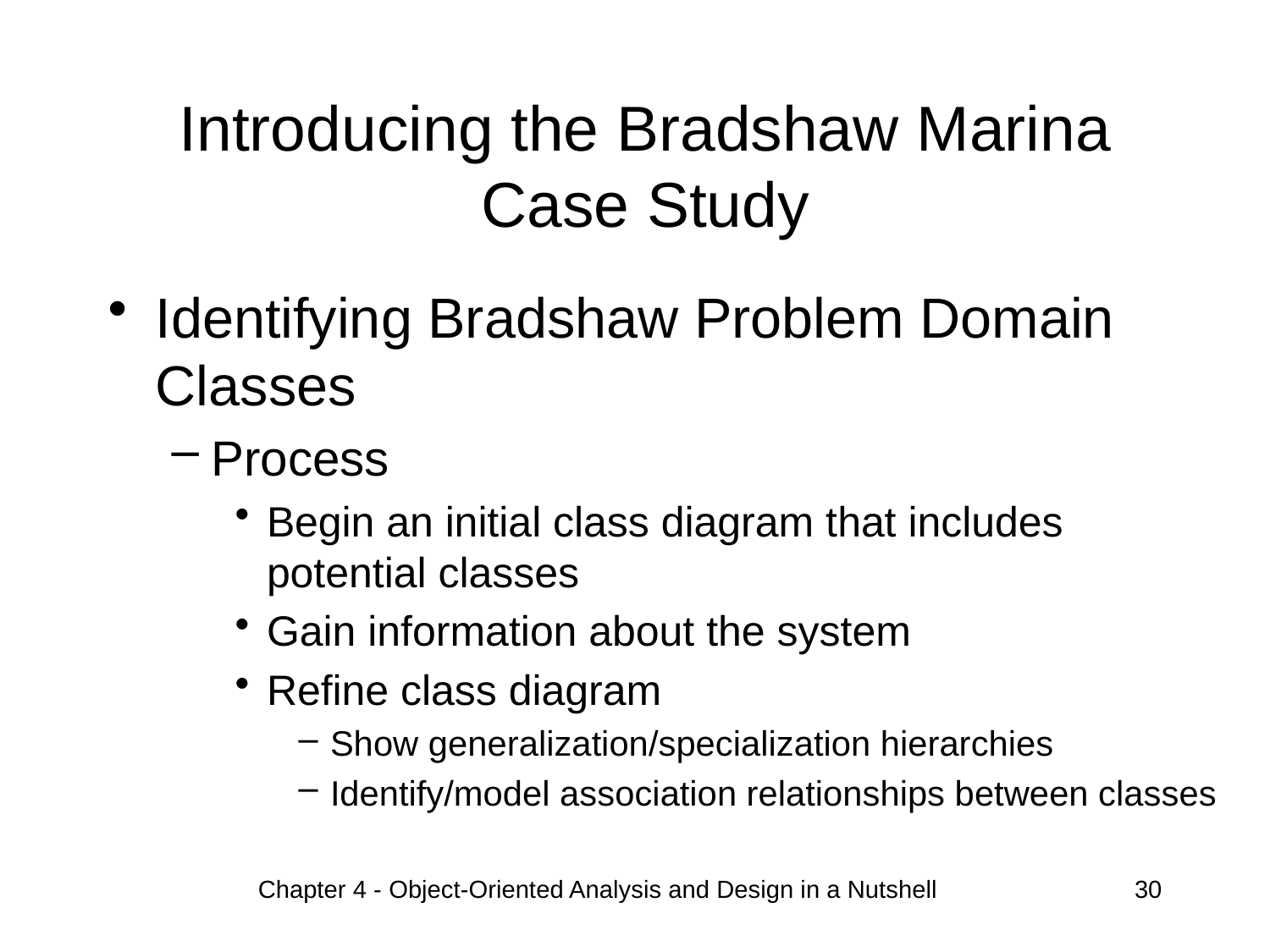

# Introducing the Bradshaw Marina Case Study
Identifying Bradshaw Problem Domain Classes
Process
Begin an initial class diagram that includes potential classes
Gain information about the system
Refine class diagram
Show generalization/specialization hierarchies
Identify/model association relationships between classes
Chapter 4 - Object-Oriented Analysis and Design in a Nutshell
30